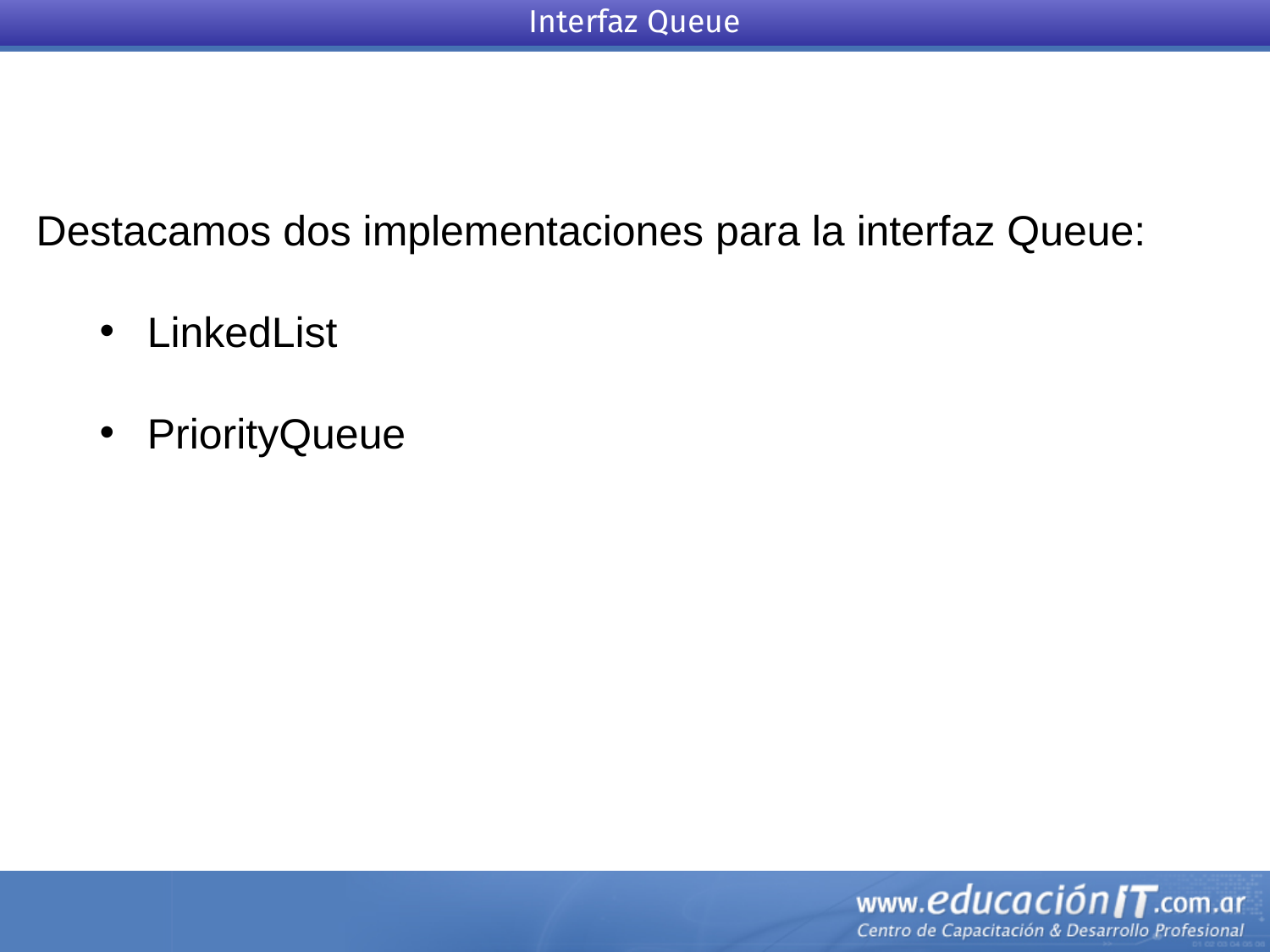

Interfaz Queue
Destacamos dos implementaciones para la interfaz Queue:
LinkedList
PriorityQueue